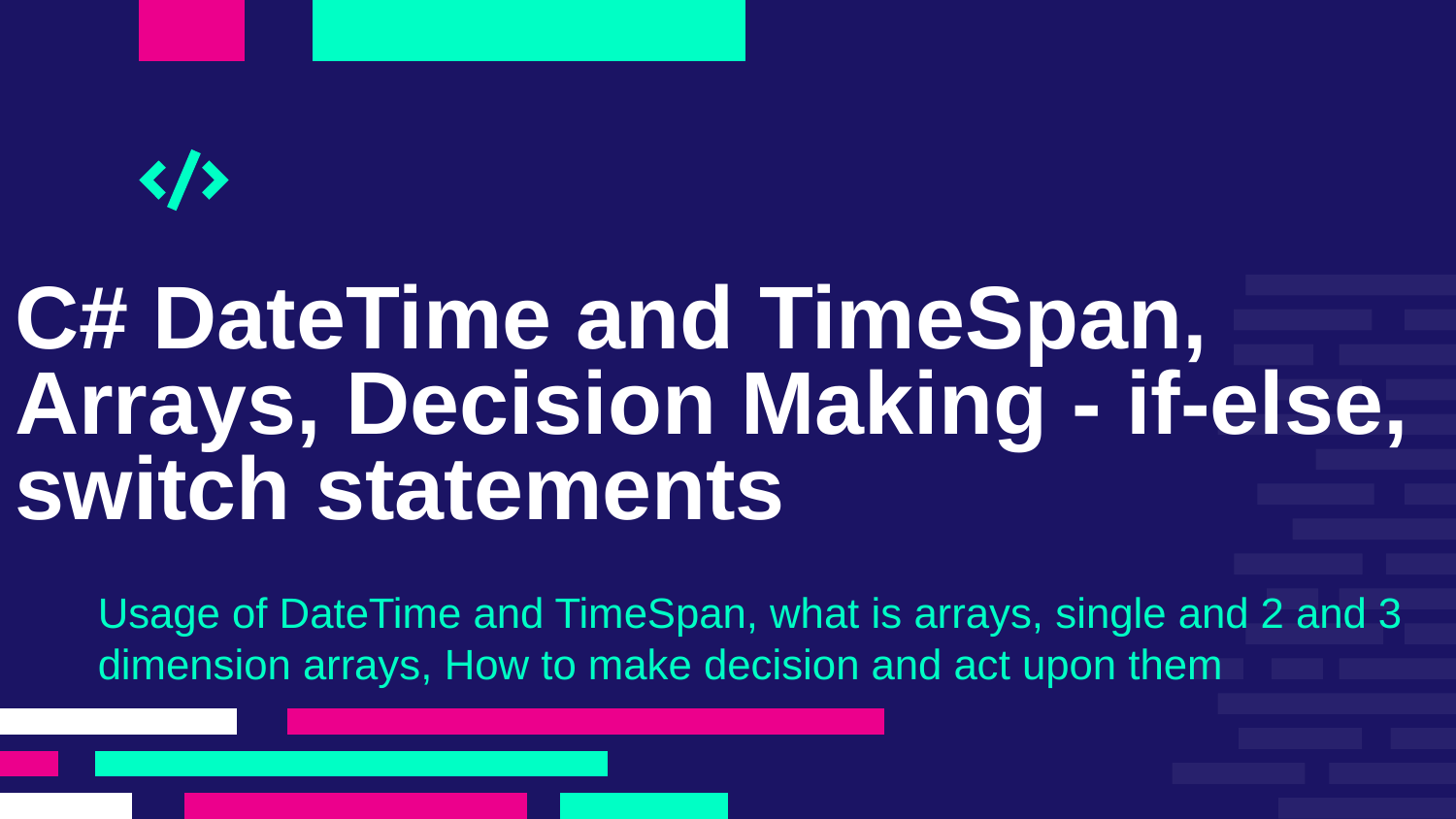

# C# DateTime and TimeSpan, Arrays, Decision Making - if-else, switch statements
Usage of DateTime and TimeSpan, what is arrays, single and 2 and 3 dimension arrays, How to make decision and act upon them